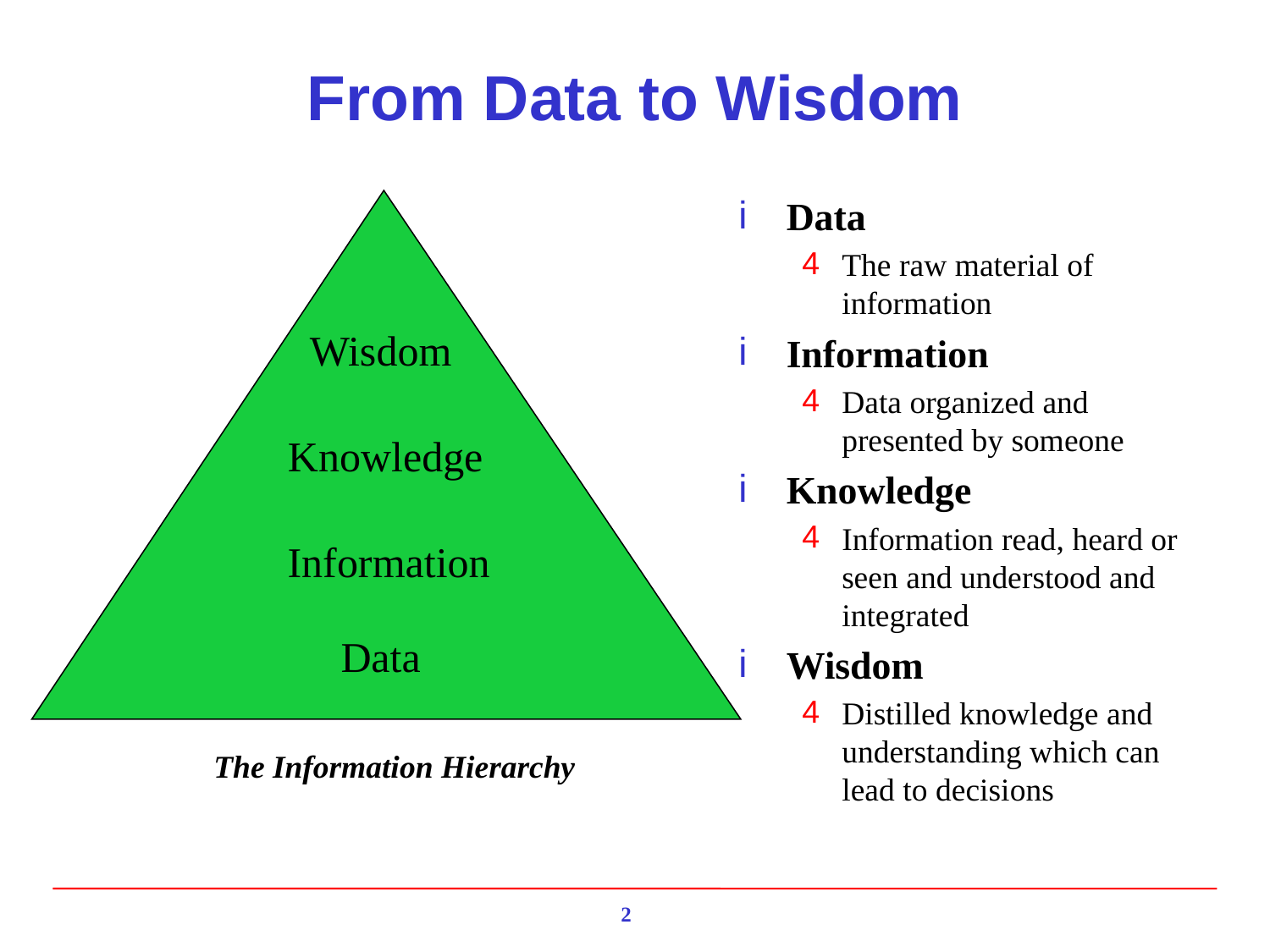

# From Data to Wisdom
Data
The raw material of information
Information
Data organized and presented by someone
Knowledge
Information read, heard or seen and understood and integrated
Wisdom
Distilled knowledge and understanding which can lead to decisions

Wisdom
Knowledge
Information
Data
The Information Hierarchy
2